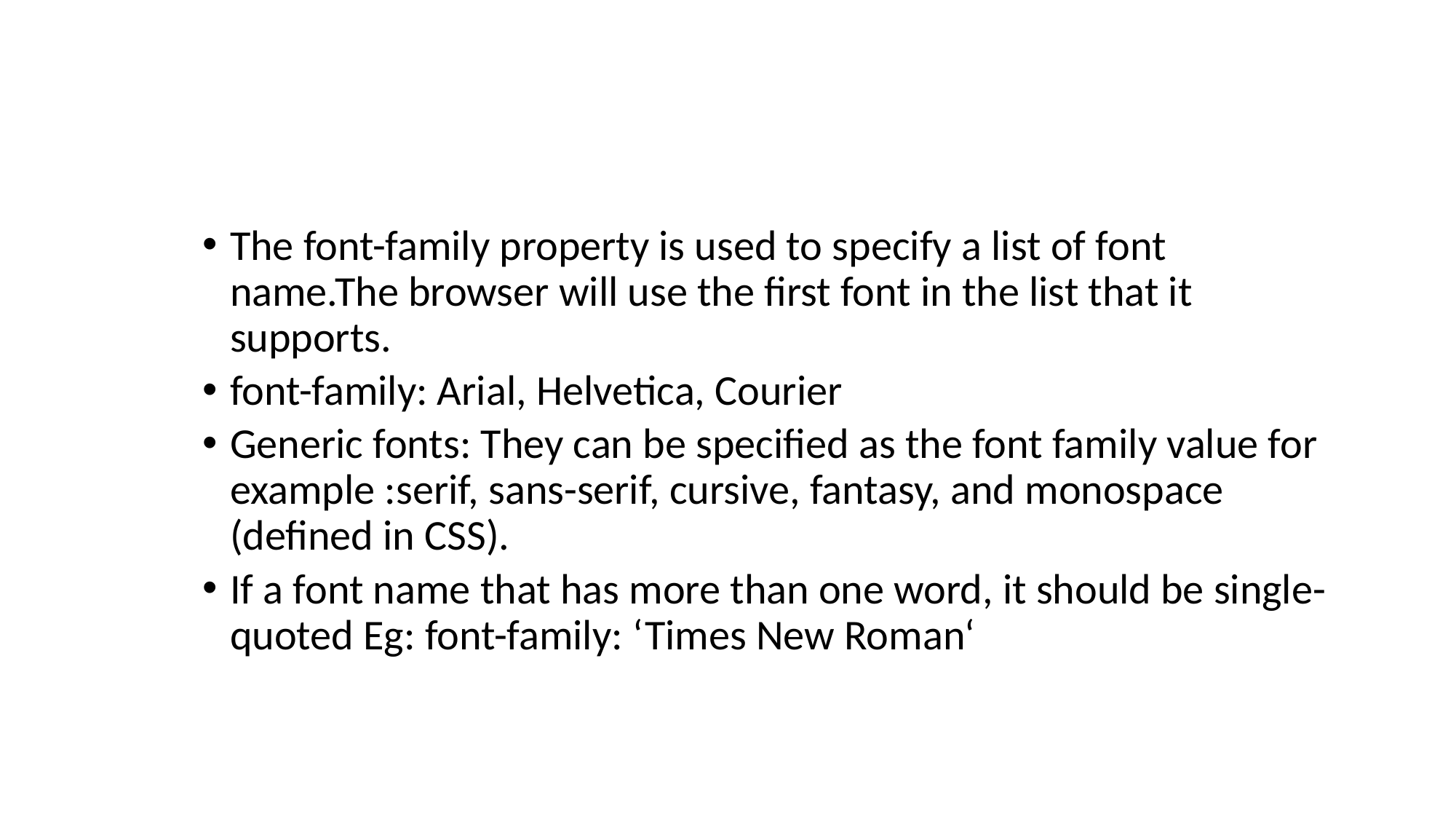

#
The font-family property is used to specify a list of font name.The browser will use the first font in the list that it supports.
font-family: Arial, Helvetica, Courier
Generic fonts: They can be specified as the font family value for example :serif, sans-serif, cursive, fantasy, and monospace (defined in CSS).
If a font name that has more than one word, it should be single-quoted Eg: font-family: ‘Times New Roman‘